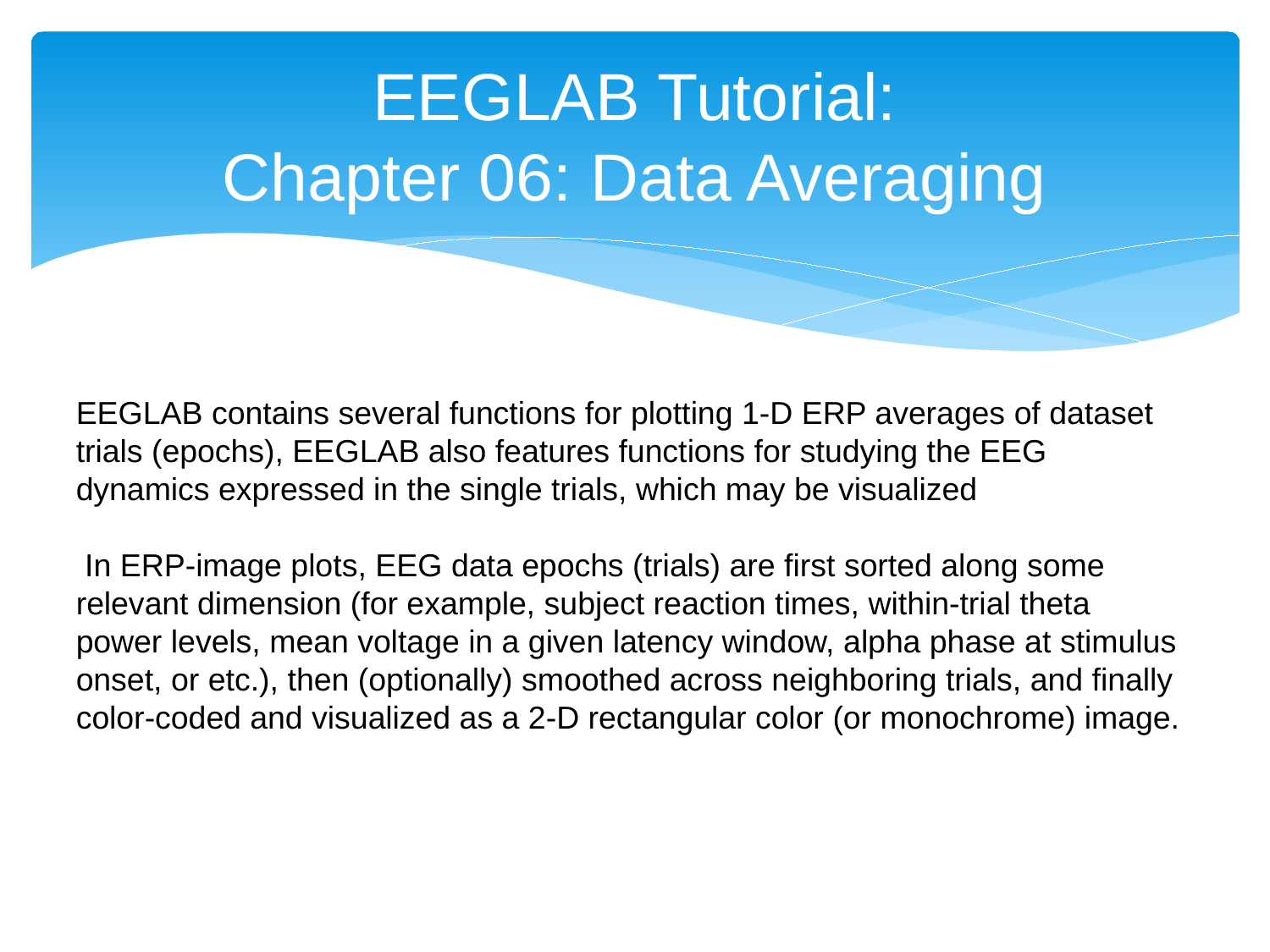

# EEGLAB Tutorial: Chapter 06: Data Averaging
EEGLAB contains several functions for plotting 1-D ERP averages of dataset trials (epochs), EEGLAB also features functions for studying the EEG dynamics expressed in the single trials, which may be visualized

 In ERP-image plots, EEG data epochs (trials) are first sorted along some relevant dimension (for example, subject reaction times, within-trial theta power levels, mean voltage in a given latency window, alpha phase at stimulus onset, or etc.), then (optionally) smoothed across neighboring trials, and finally color-coded and visualized as a 2-D rectangular color (or monochrome) image.